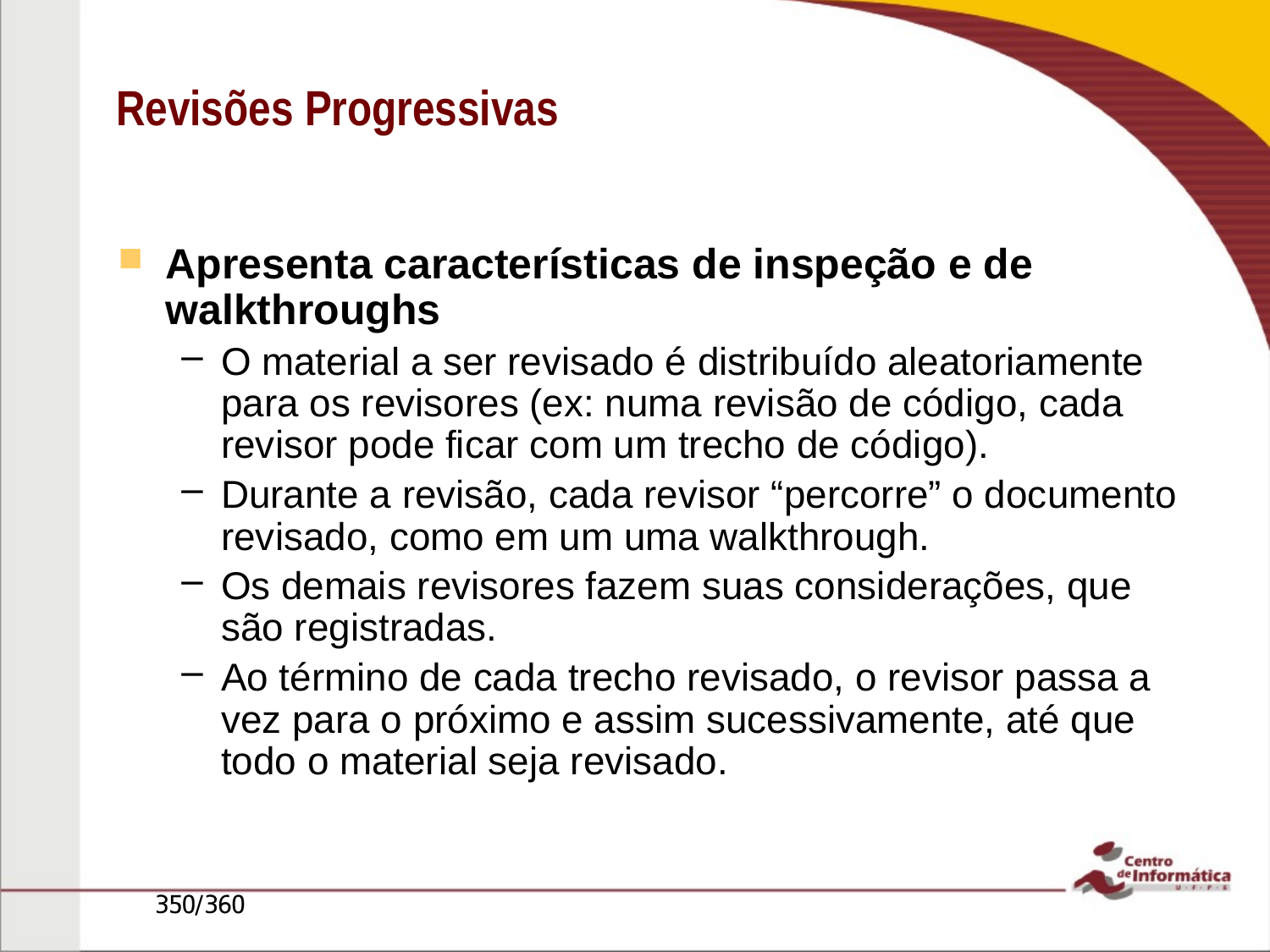

Revisões Progressivas
Apresenta características de inspeção e de walkthroughs
O material a ser revisado é distribuído aleatoriamente para os revisores (ex: numa revisão de código, cada revisor pode ficar com um trecho de código).
Durante a revisão, cada revisor “percorre” o documento revisado, como em um uma walkthrough.
Os demais revisores fazem suas considerações, que são registradas.
Ao término de cada trecho revisado, o revisor passa a vez para o próximo e assim sucessivamente, até que todo o material seja revisado.
350/360